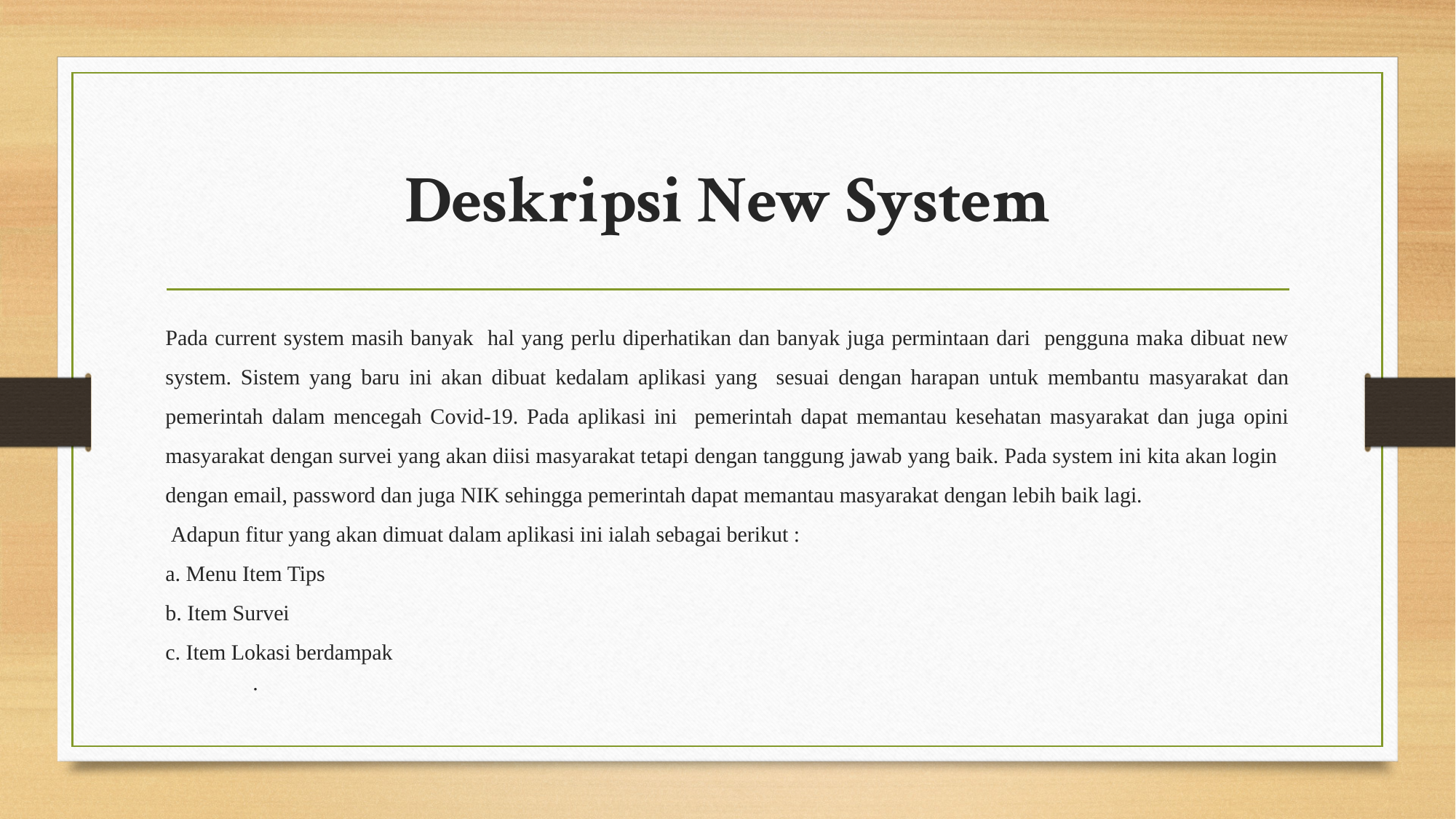

# Deskripsi New System
Pada current system masih banyak  hal yang perlu diperhatikan dan banyak juga permintaan dari  pengguna maka dibuat new system. Sistem yang baru ini akan dibuat kedalam aplikasi yang  sesuai dengan harapan untuk membantu masyarakat dan pemerintah dalam mencegah Covid-19. Pada aplikasi ini  pemerintah dapat memantau kesehatan masyarakat dan juga opini masyarakat dengan survei yang akan diisi masyarakat tetapi dengan tanggung jawab yang baik. Pada system ini kita akan login   dengan email, password dan juga NIK sehingga pemerintah dapat memantau masyarakat dengan lebih baik lagi.
 Adapun fitur yang akan dimuat dalam aplikasi ini ialah sebagai berikut :
a. Menu Item Tips
b. Item Survei
c. Item Lokasi berdampak
	.